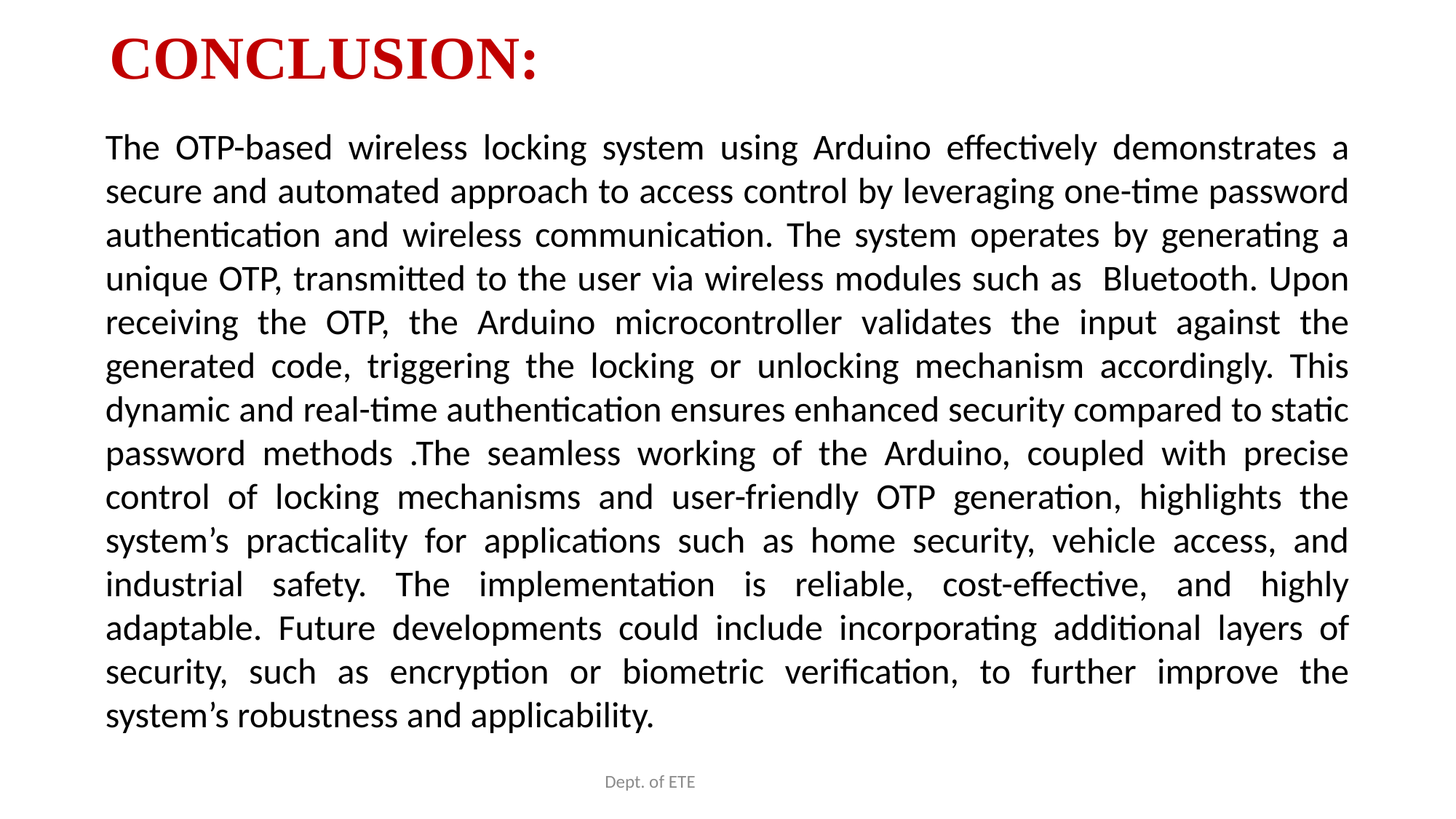

# CONCLUSION:
The OTP-based wireless locking system using Arduino effectively demonstrates a secure and automated approach to access control by leveraging one-time password authentication and wireless communication. The system operates by generating a unique OTP, transmitted to the user via wireless modules such as  Bluetooth. Upon receiving the OTP, the Arduino microcontroller validates the input against the generated code, triggering the locking or unlocking mechanism accordingly. This dynamic and real-time authentication ensures enhanced security compared to static password methods .The seamless working of the Arduino, coupled with precise control of locking mechanisms and user-friendly OTP generation, highlights the system’s practicality for applications such as home security, vehicle access, and industrial safety. The implementation is reliable, cost-effective, and highly adaptable. Future developments could include incorporating additional layers of security, such as encryption or biometric verification, to further improve the system’s robustness and applicability.
Dept. of ETE
24